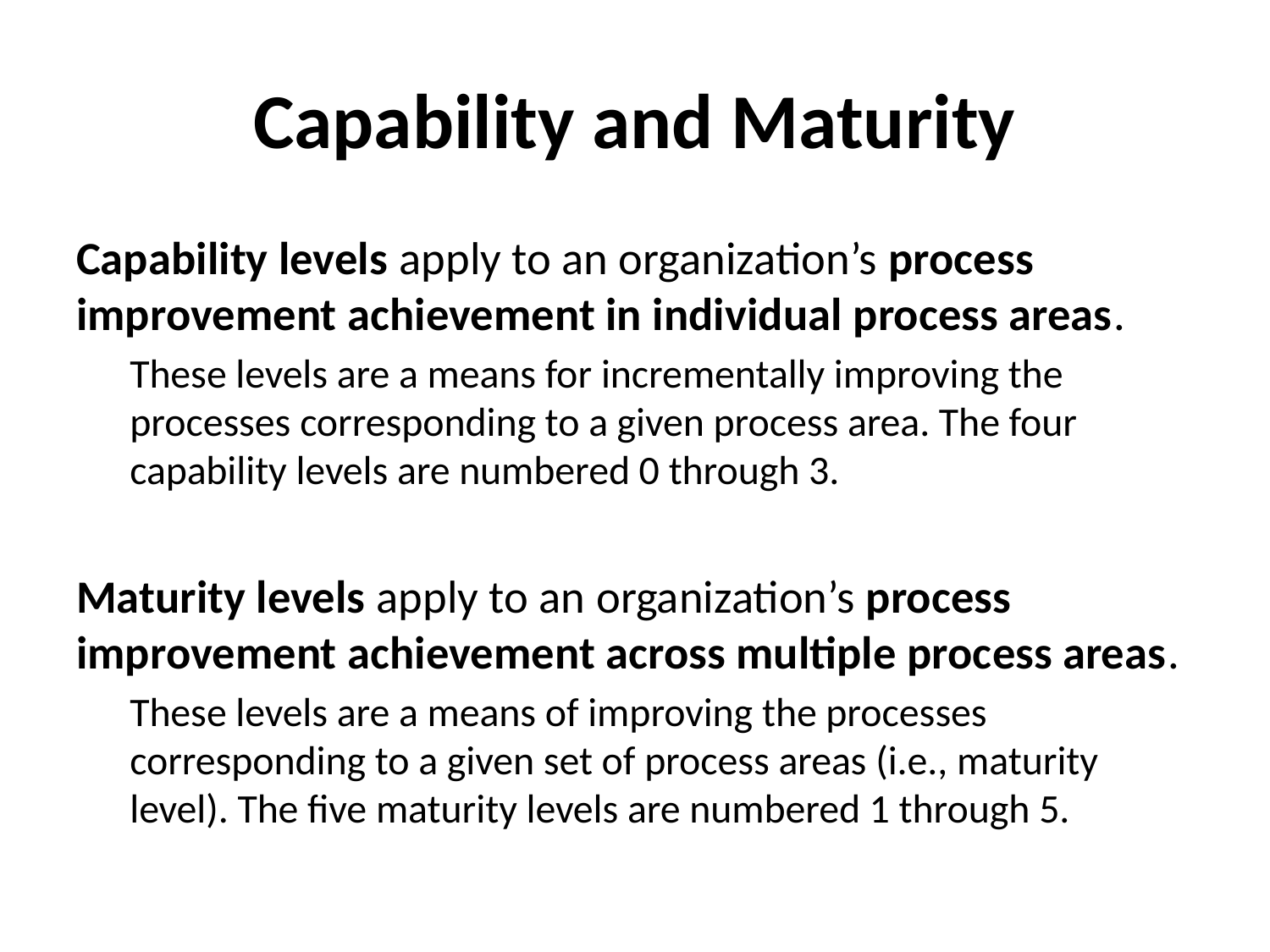

# Capability and Maturity
Capability levels apply to an organization’s process improvement achievement in individual process areas.
These levels are a means for incrementally improving the processes corresponding to a given process area. The four capability levels are numbered 0 through 3.

Maturity levels apply to an organization’s process improvement achievement across multiple process areas.
These levels are a means of improving the processes corresponding to a given set of process areas (i.e., maturity level). The five maturity levels are numbered 1 through 5.